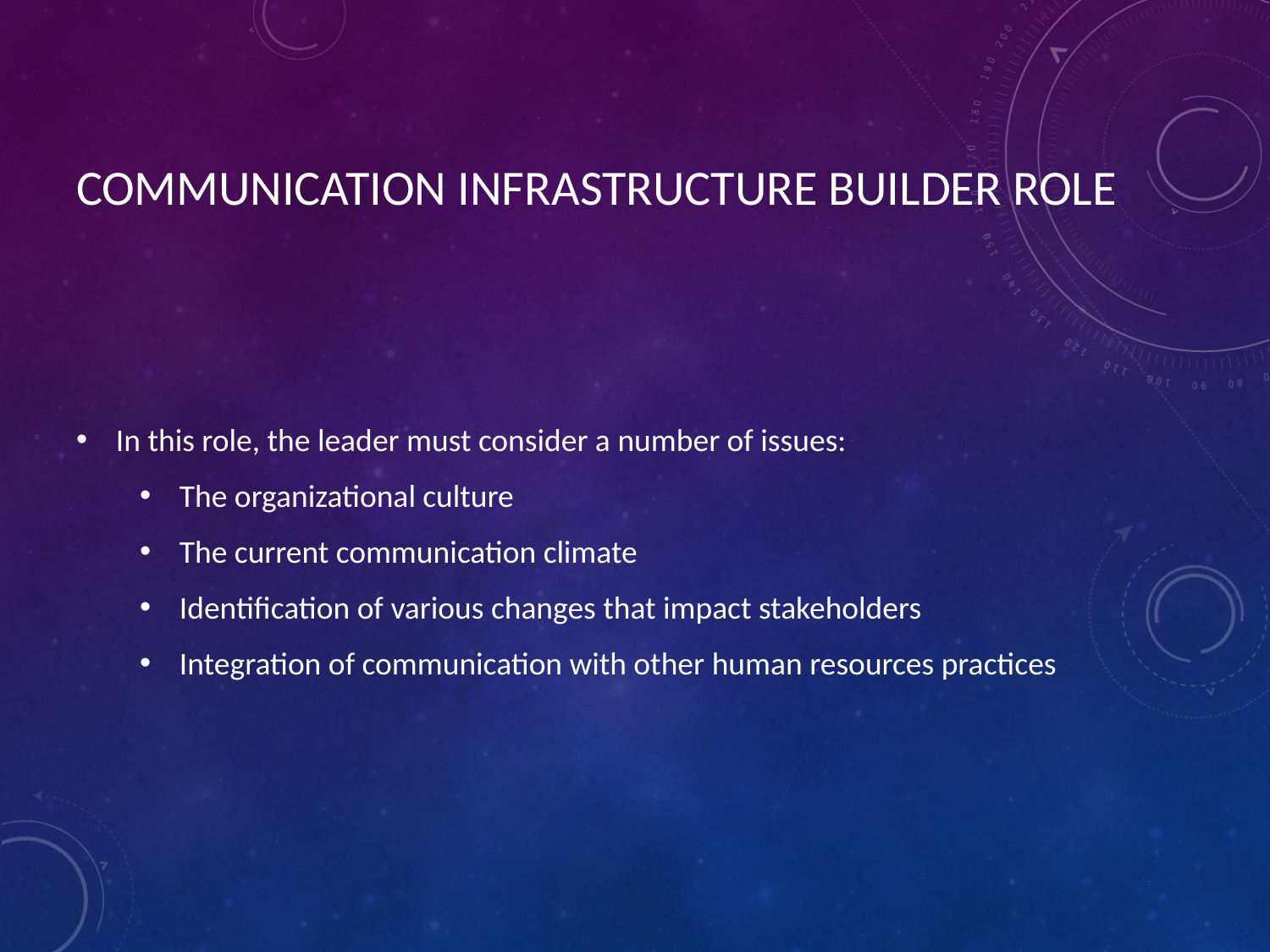

# Communication infrastructure builder role
In this role, the leader must consider a number of issues:
The organizational culture
The current communication climate
Identification of various changes that impact stakeholders
Integration of communication with other human resources practices